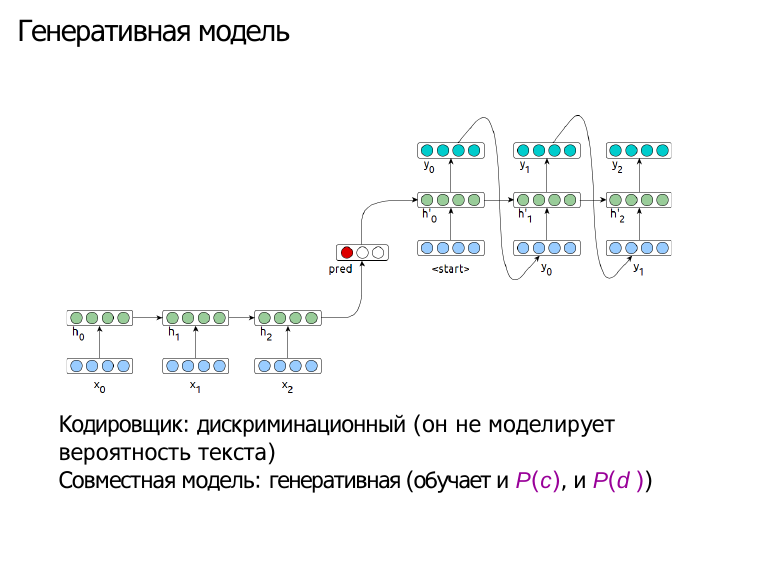

# Генеративная модель

Кодировщик: дискриминационный (он не моделирует вероятность текста)
Совместная модель: генеративная (обучает и P(c), и P(d ))